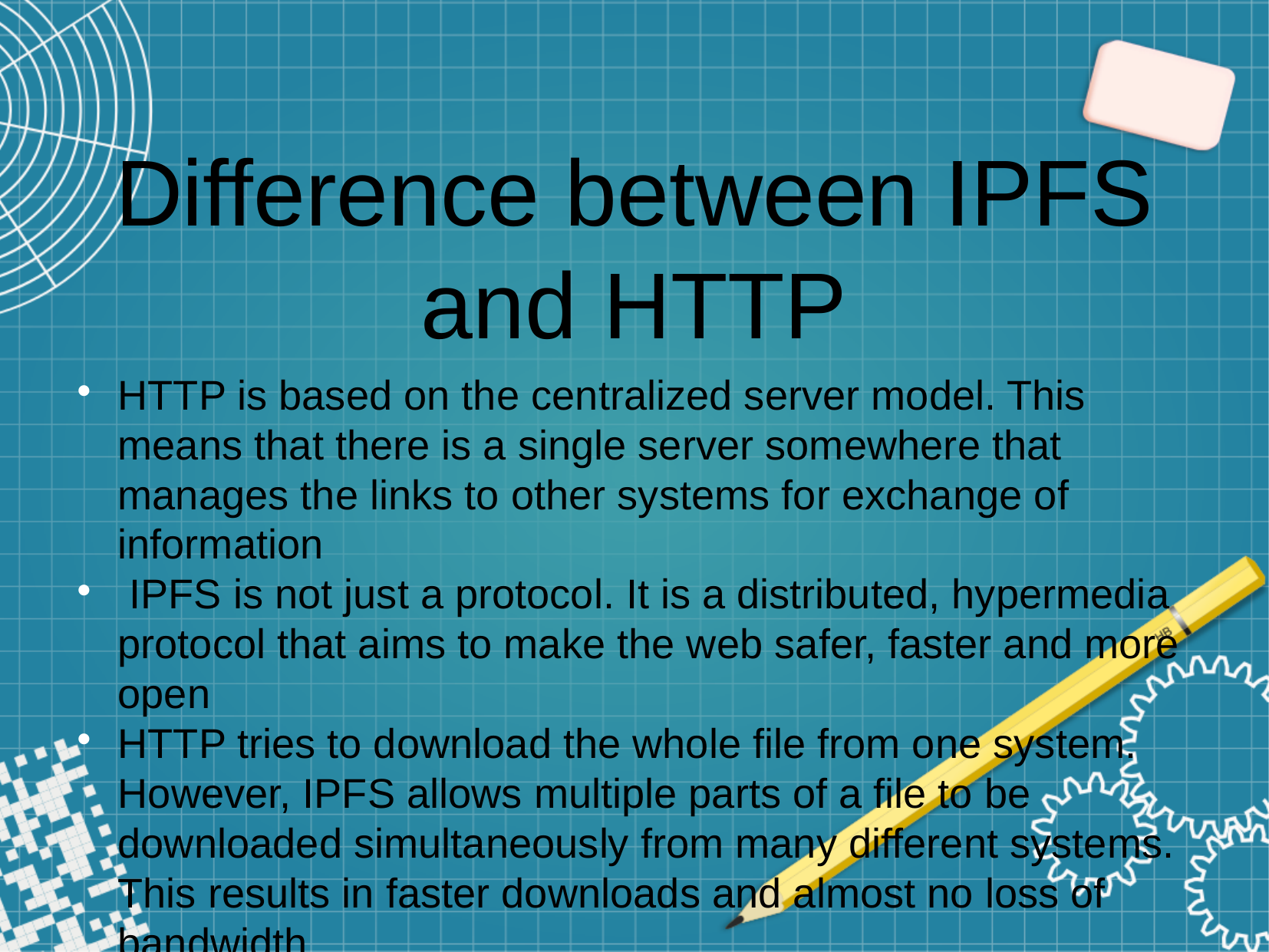

Difference between IPFS and HTTP
HTTP is based on the centralized server model. This means that there is a single server somewhere that manages the links to other systems for exchange of information
 IPFS is not just a protocol. It is a distributed, hypermedia protocol that aims to make the web safer, faster and more open
HTTP tries to download the whole file from one system. However, IPFS allows multiple parts of a file to be downloaded simultaneously from many different systems. This results in faster downloads and almost no loss of bandwidth